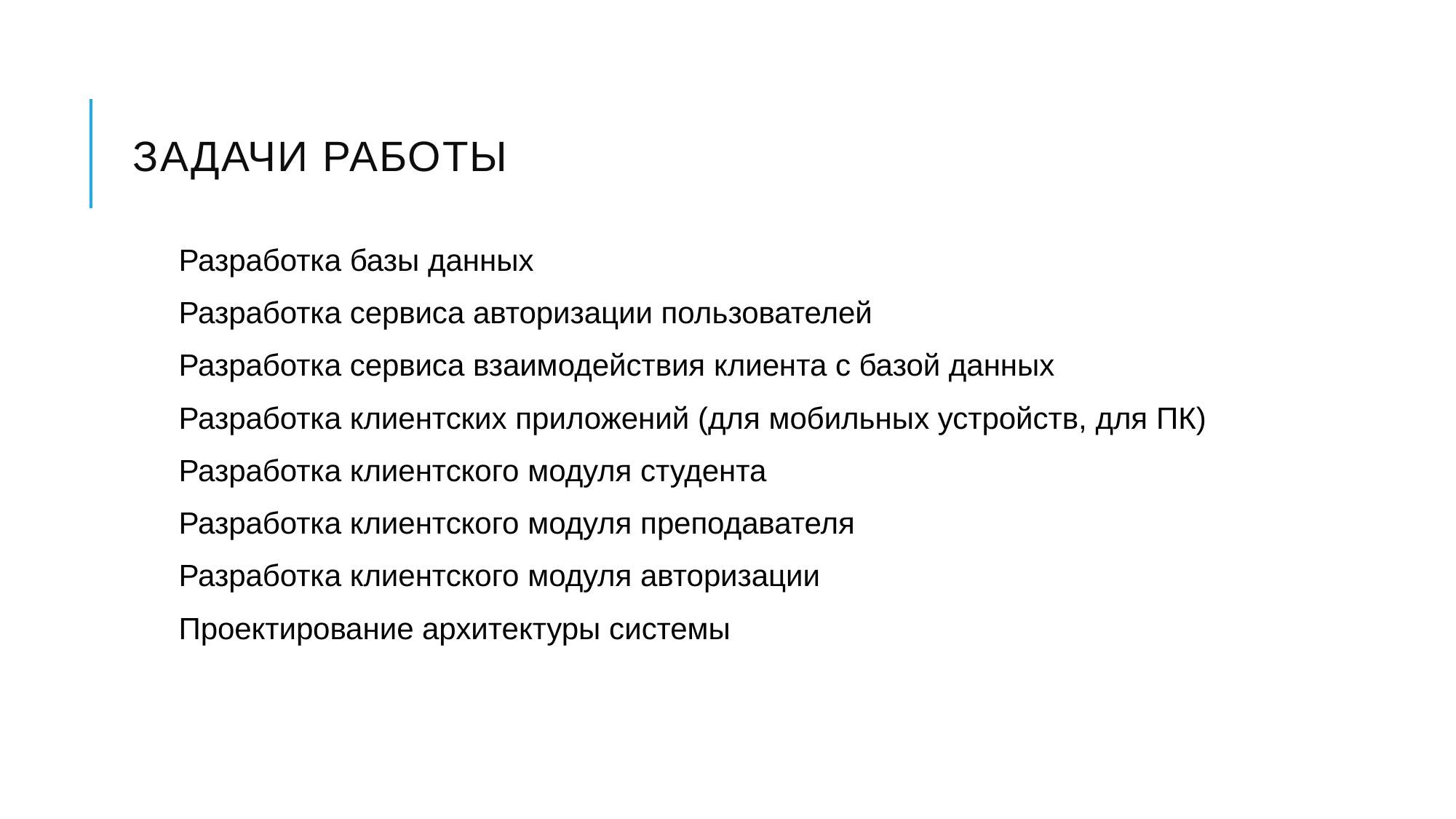

# Задачи работы
Разработка базы данных
Разработка сервиса авторизации пользователей
Разработка сервиса взаимодействия клиента с базой данных
Разработка клиентских приложений (для мобильных устройств, для ПК)
Разработка клиентского модуля студента
Разработка клиентского модуля преподавателя
Разработка клиентского модуля авторизации
Проектирование архитектуры системы